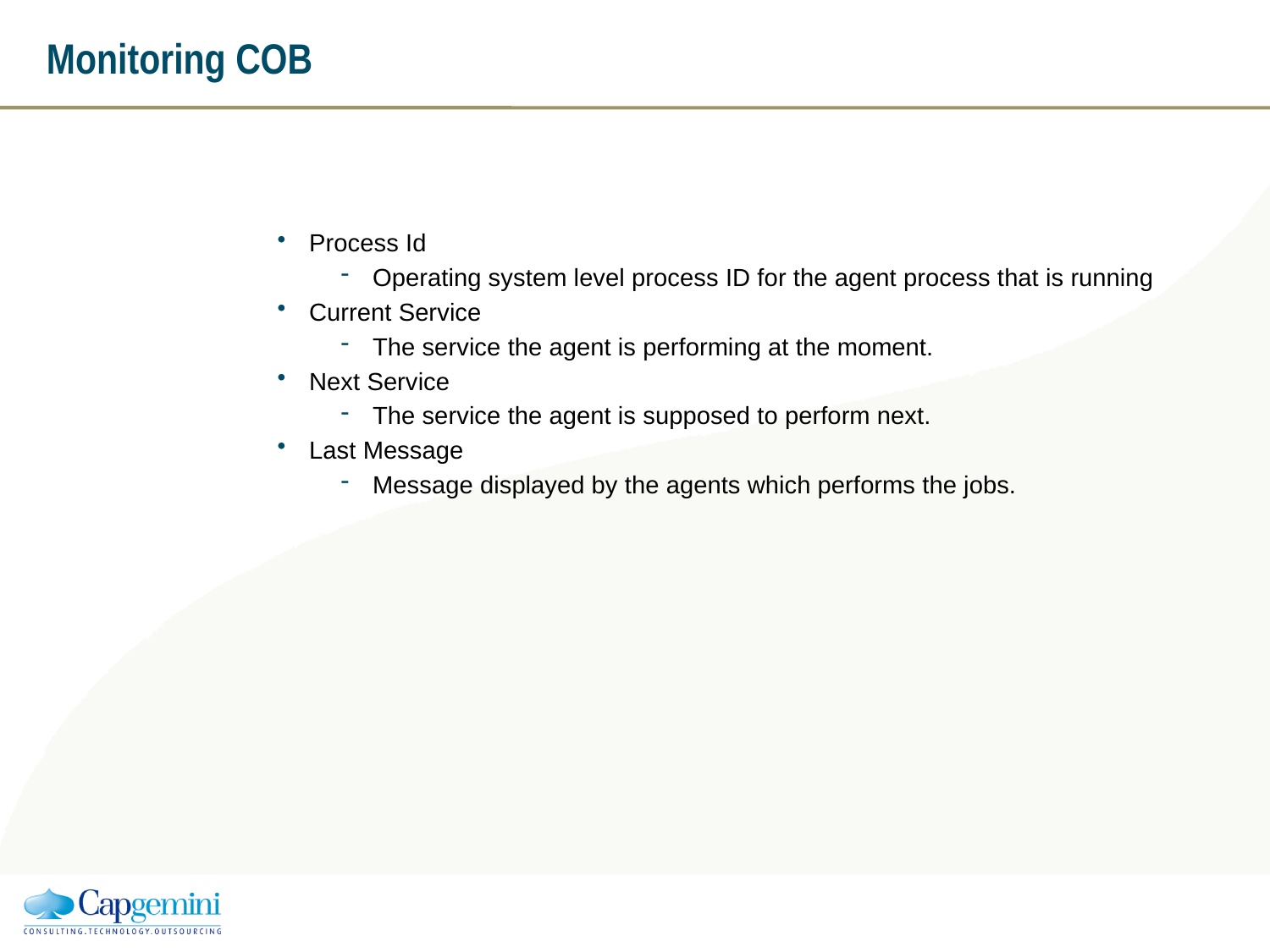

Monitoring COB
Process Id
Operating system level process ID for the agent process that is running
Current Service
The service the agent is performing at the moment.
Next Service
The service the agent is supposed to perform next.
Last Message
Message displayed by the agents which performs the jobs.